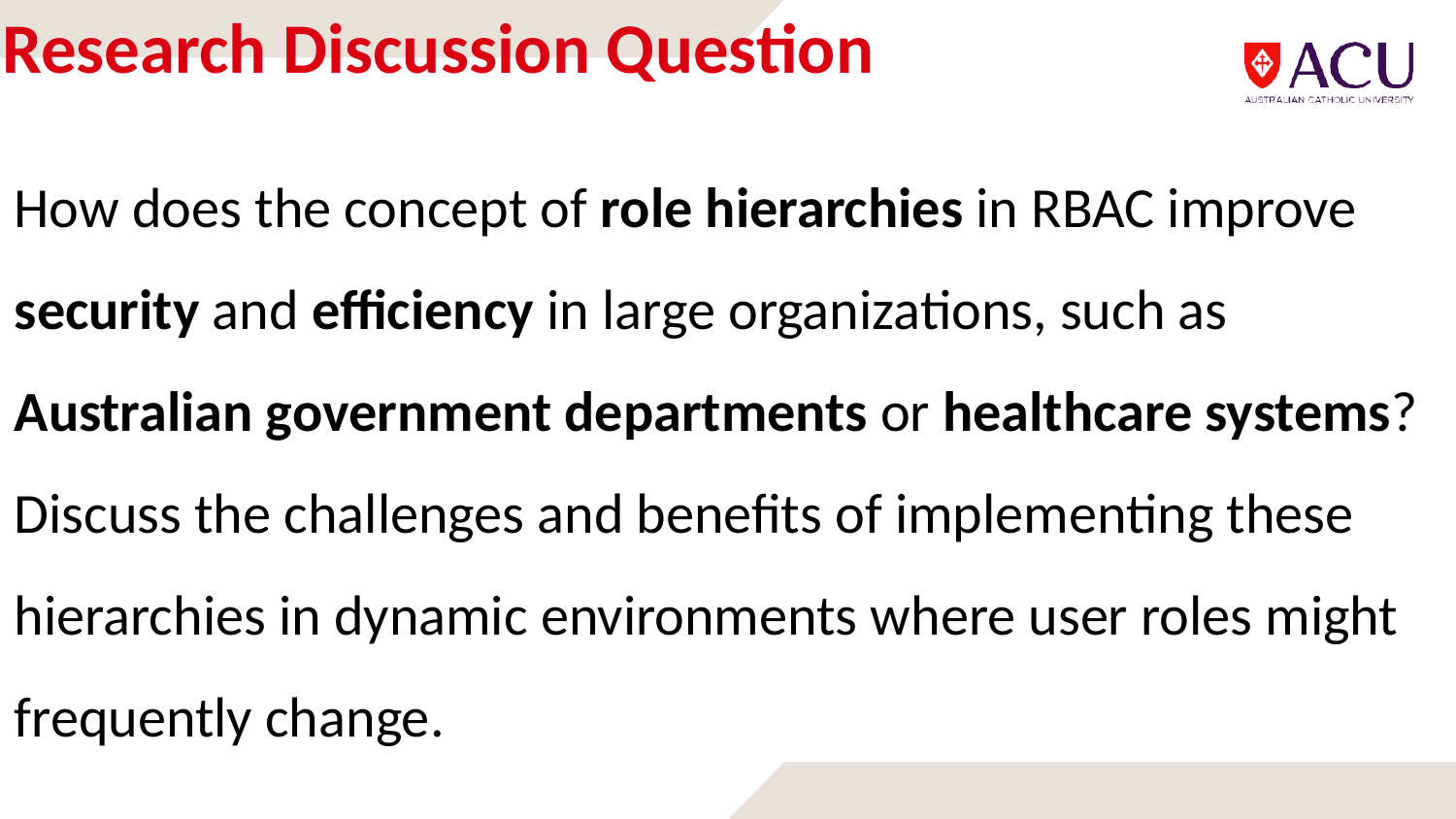

# Research Discussion Question
How does the concept of role hierarchies in RBAC improve security and efficiency in large organizations, such as Australian government departments or healthcare systems? Discuss the challenges and benefits of implementing these hierarchies in dynamic environments where user roles might frequently change.